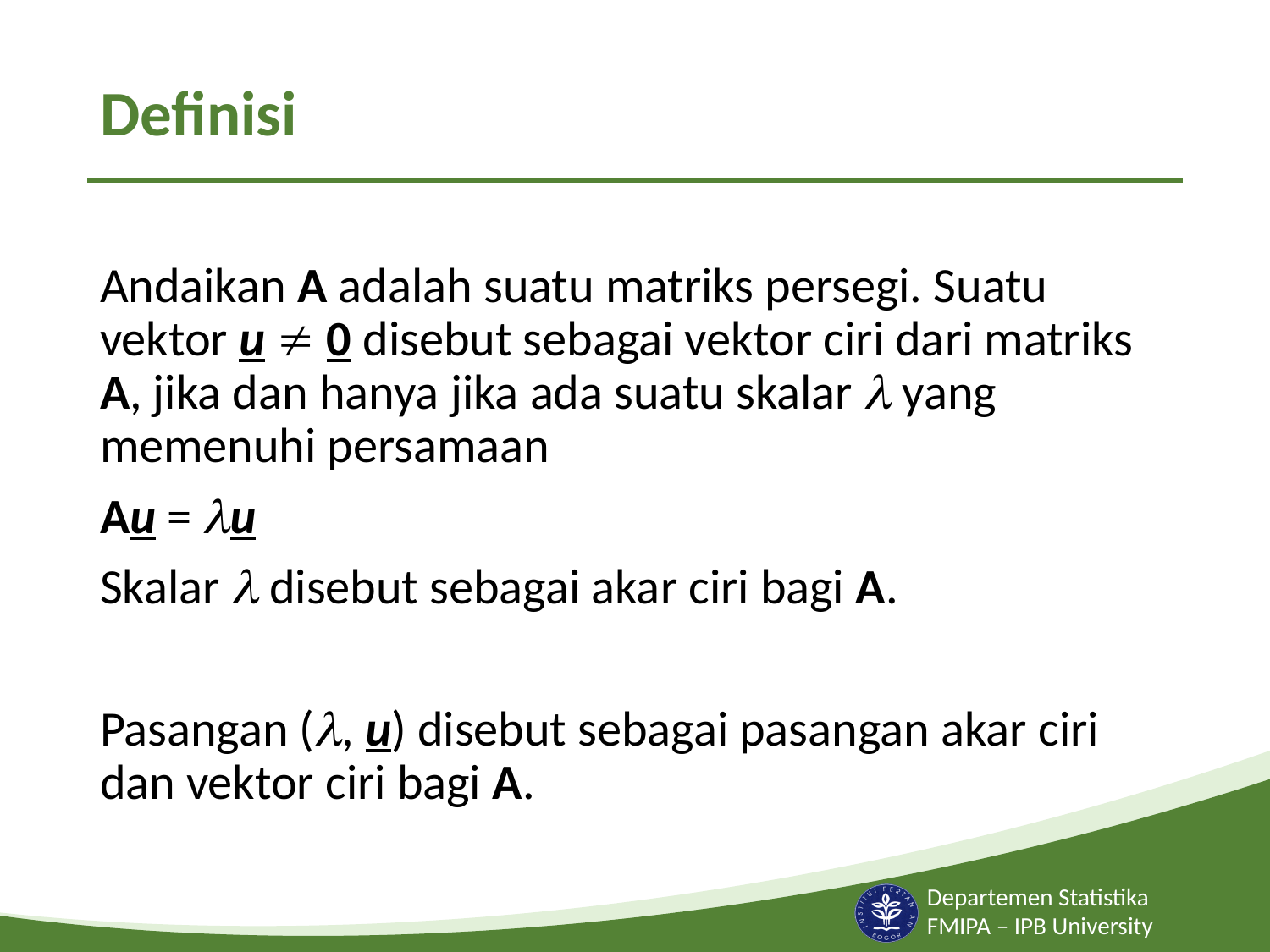

# Definisi
Andaikan A adalah suatu matriks persegi. Suatu vektor u ≠ 0 disebut sebagai vektor ciri dari matriks A, jika dan hanya jika ada suatu skalar λ yang memenuhi persamaan
Au = λu
Skalar λ disebut sebagai akar ciri bagi A.

Pasangan (λ, u) disebut sebagai pasangan akar ciri dan vektor ciri bagi A.